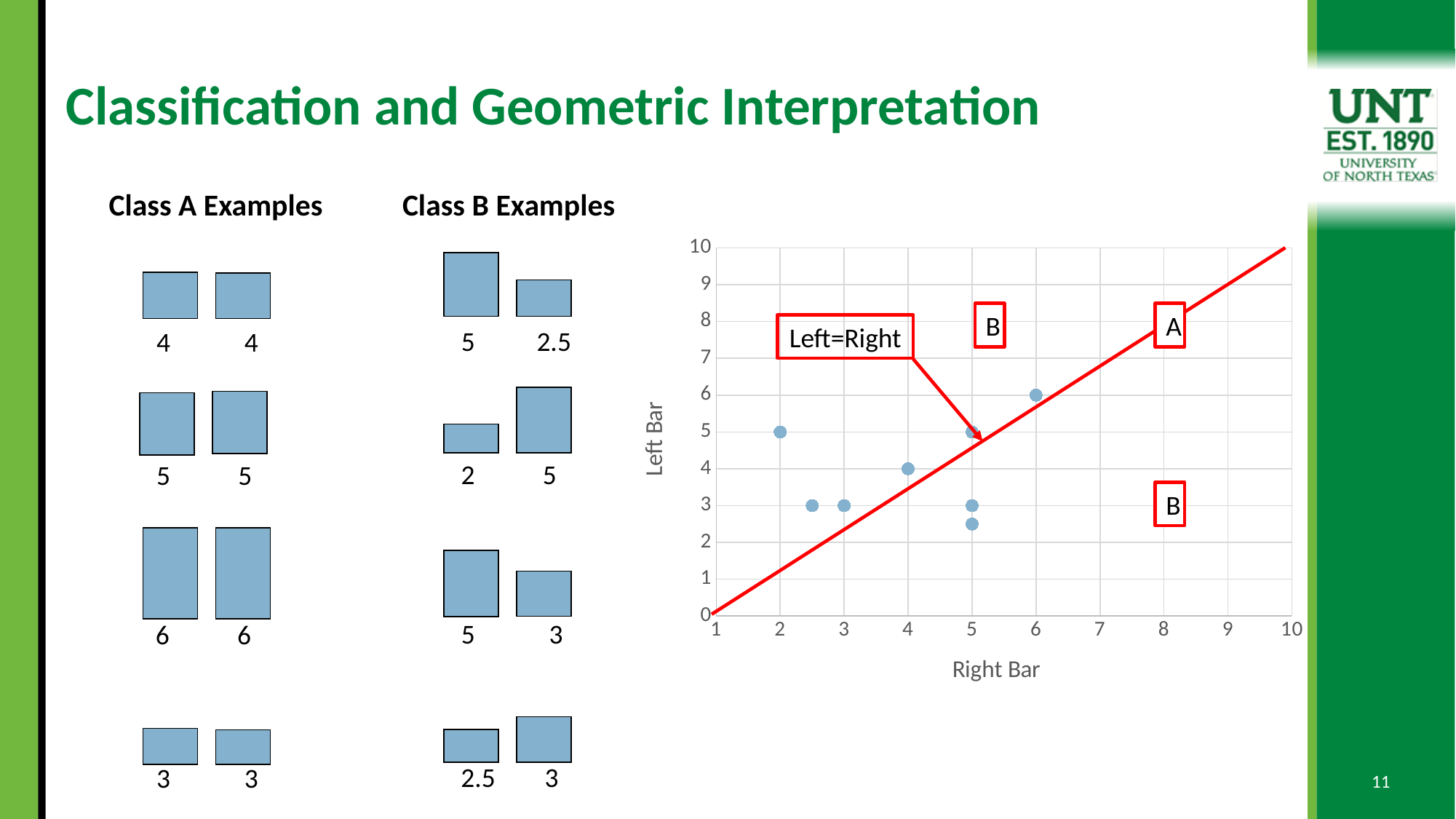

# Classification and Geometric Interpretation
Class A Examples
Class B Examples

### Chart

| Category | Right Bar |
|---|---|

B
A
Left=Right
5          2.5
2           5
5            3
2.5        3
4            4

5           5
B

6           6

3            3
11